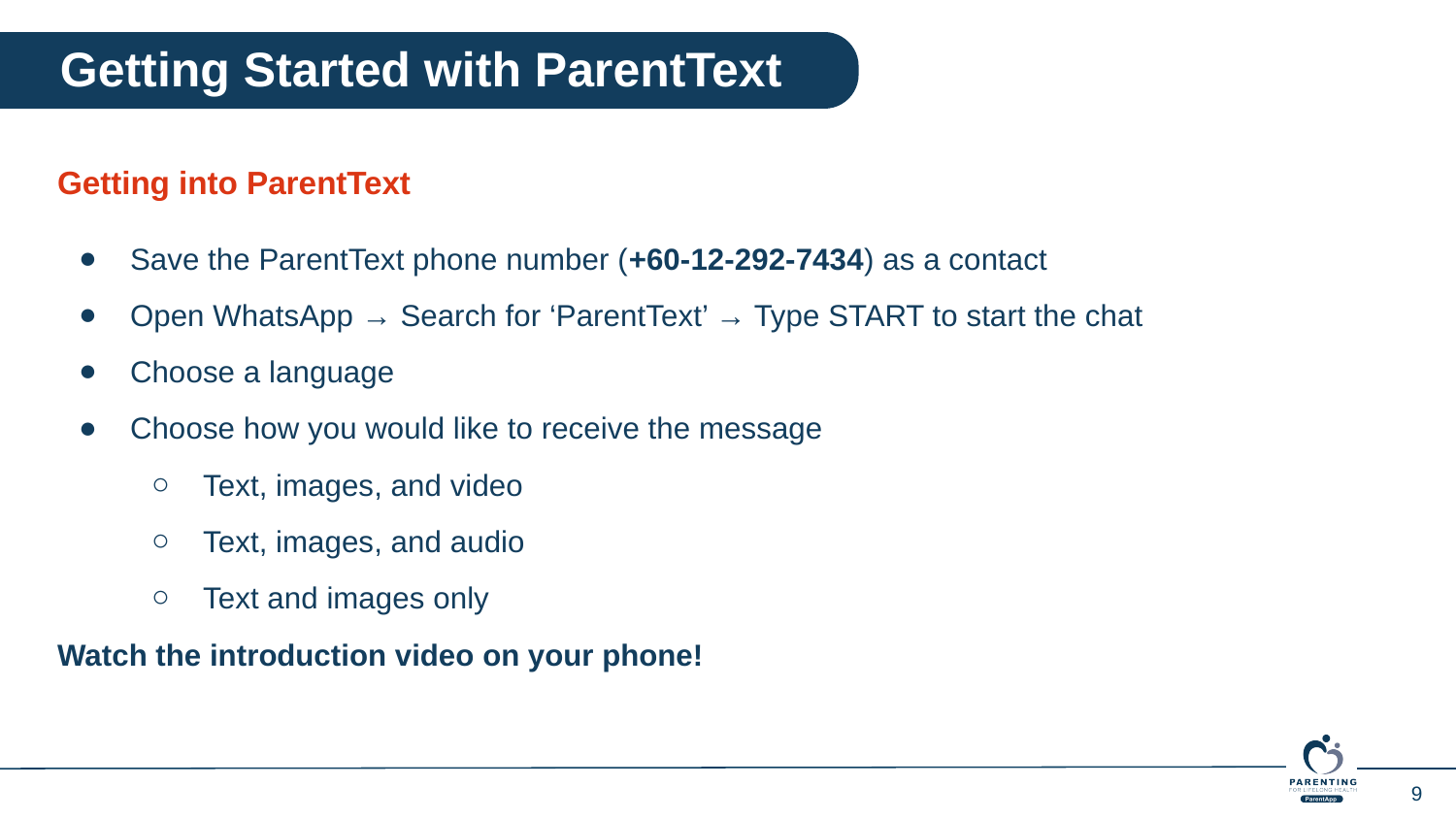

Getting Started with ParentText
Getting into ParentText

Save the ParentText phone number (+60-12-292-7434) as a contact
Open WhatsApp → Search for ‘ParentText’ → Type START to start the chat
Choose a language
Choose how you would like to receive the message
Text, images, and video
Text, images, and audio
Text and images only
Watch the introduction video on your phone!